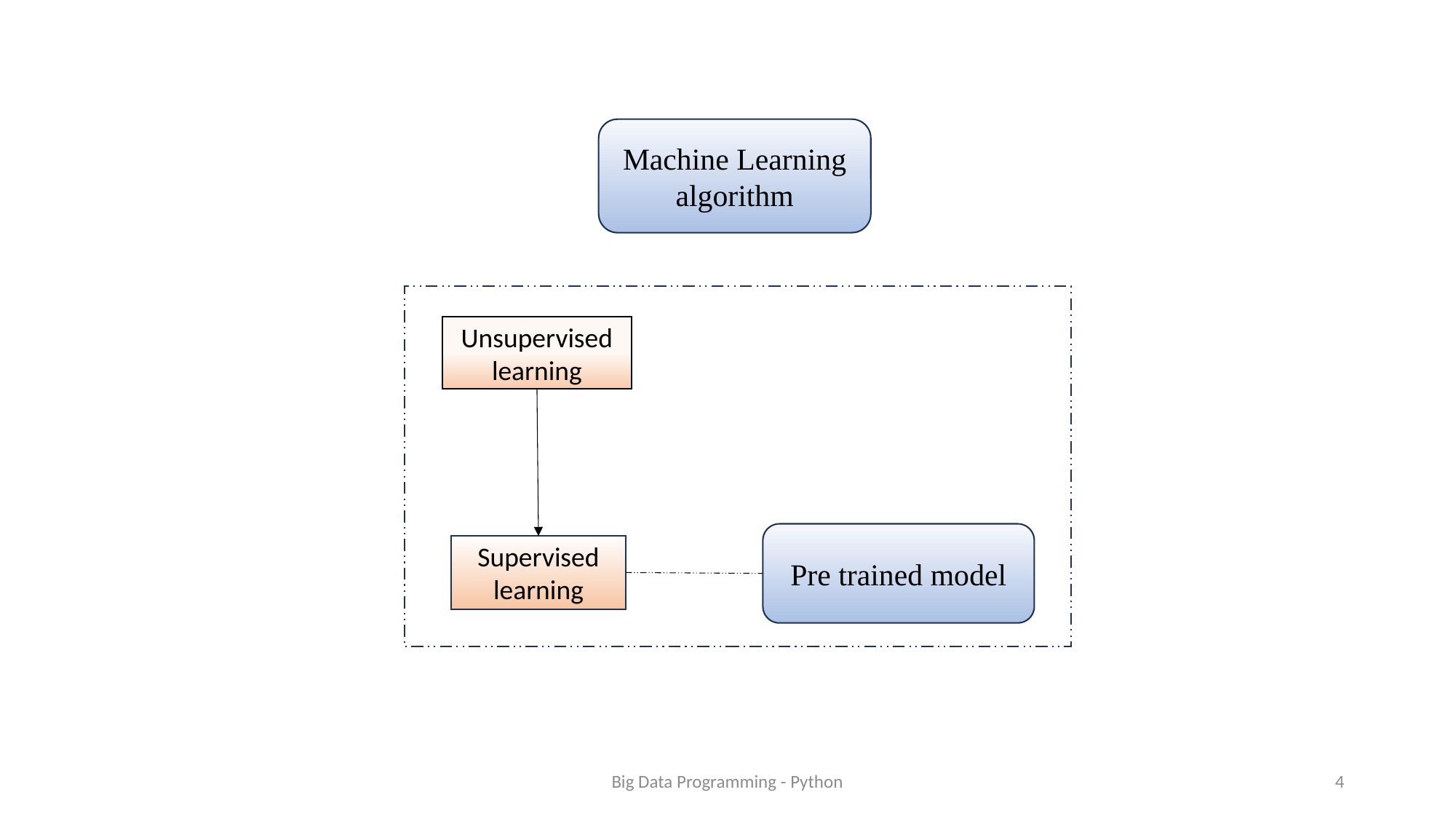

Machine Learning algorithm

Unsupervised learning
Pre trained model
Supervised learning
Big Data Programming - Python
4